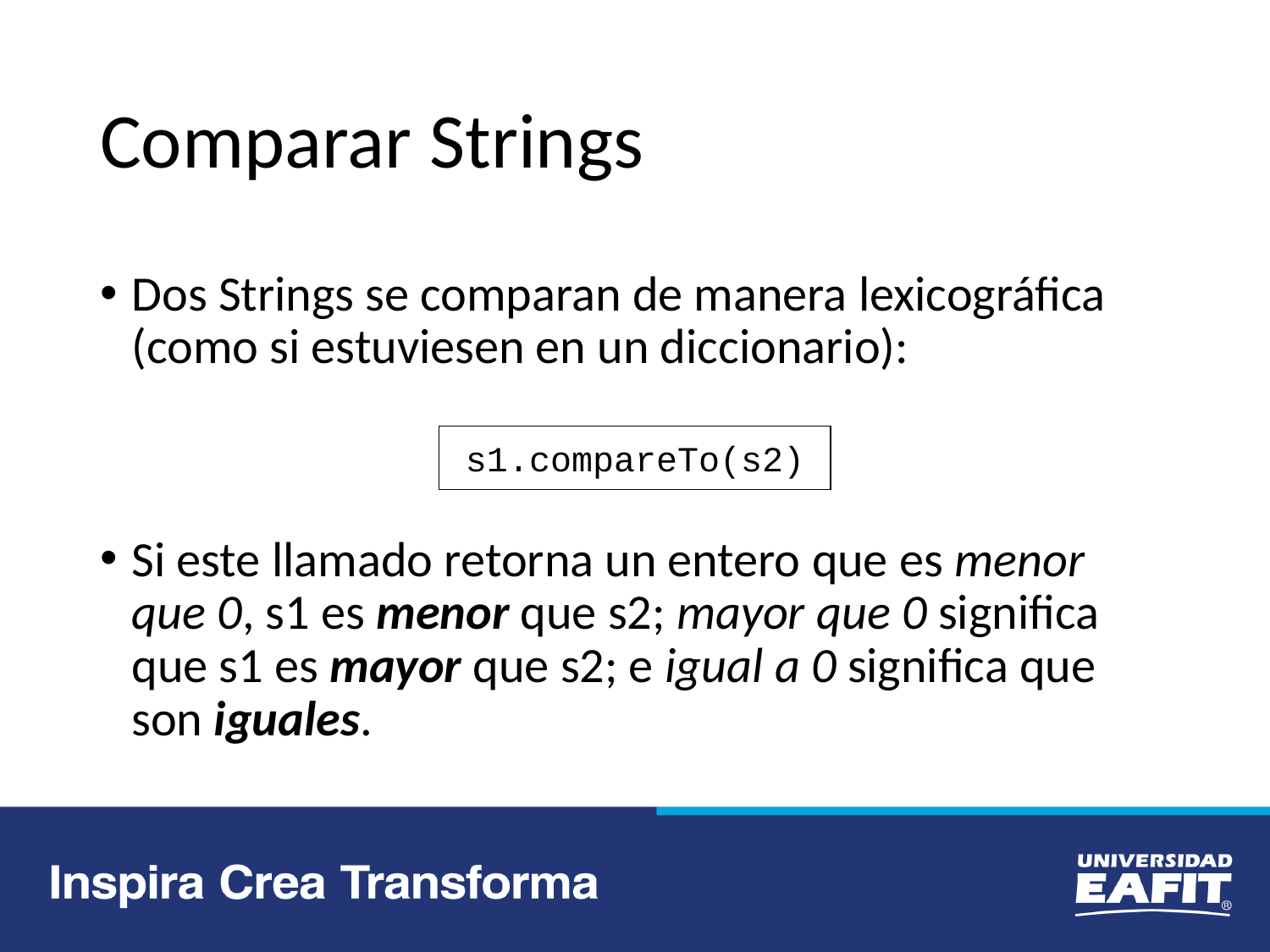

# Comparar Strings
Dos Strings se comparan de manera lexicográfica (como si estuviesen en un diccionario):

Si este llamado retorna un entero que es menor que 0, s1 es menor que s2; mayor que 0 significa que s1 es mayor que s2; e igual a 0 significa que son iguales.
s1.compareTo(s2)